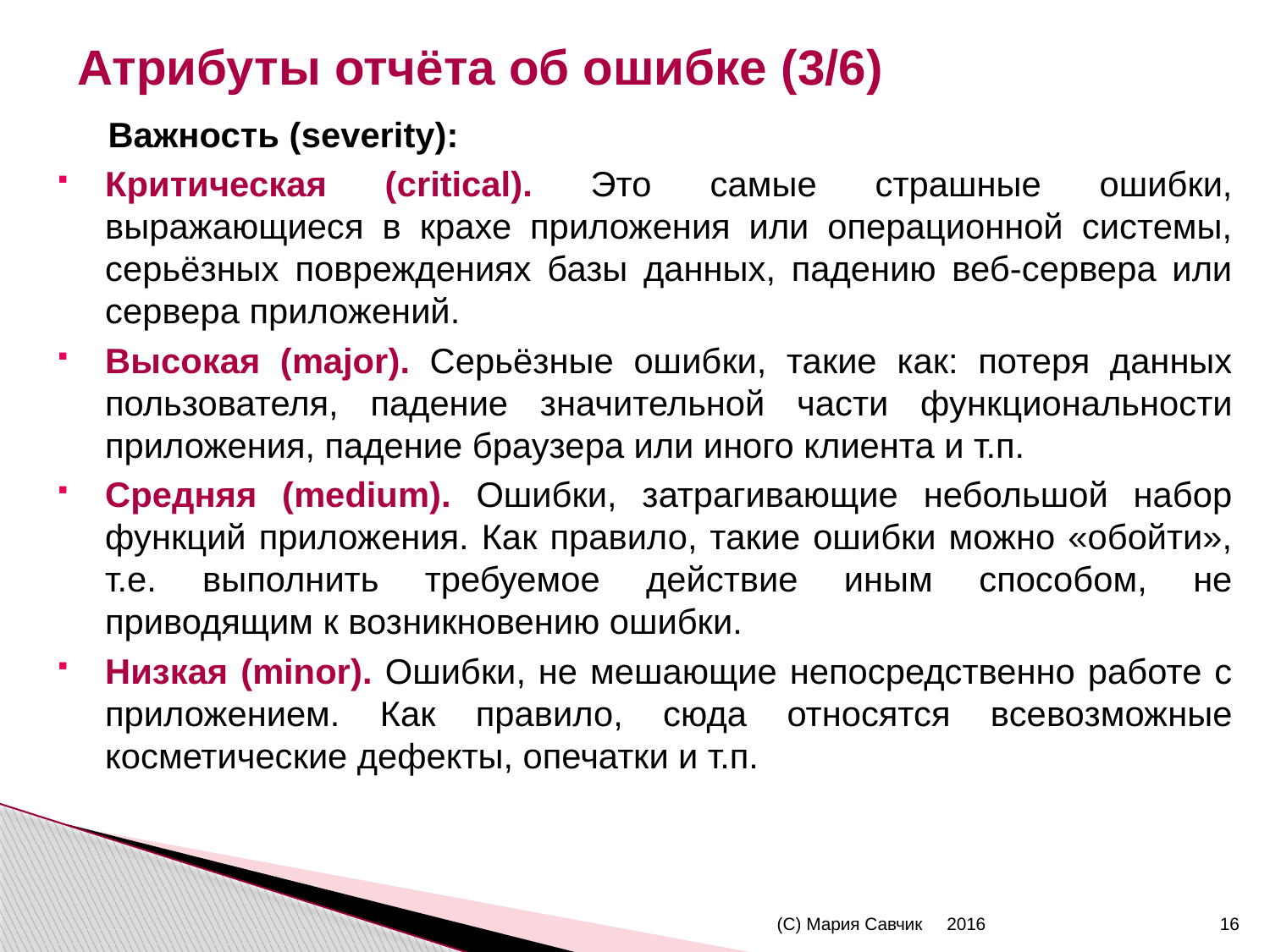

# Атрибуты отчёта об ошибке (3/6)
Важность (severity):
Критическая (critical). Это самые страшные ошибки, выражающиеся в крахе приложения или операционной системы, серьёзных повреждениях базы данных, падению веб-сервера или сервера приложений.
Высокая (major). Серьёзные ошибки, такие как: потеря данных пользователя, падение значительной части функциональности приложения, падение браузера или иного клиента и т.п.
Средняя (medium). Ошибки, затрагивающие небольшой набор функций приложения. Как правило, такие ошибки можно «обойти», т.е. выполнить требуемое действие иным способом, не приводящим к возникновению ошибки.
Низкая (minor). Ошибки, не мешающие непосредственно работе с приложением. Как правило, сюда относятся всевозможные косметические дефекты, опечатки и т.п.
(С) Мария Савчик
2016
16